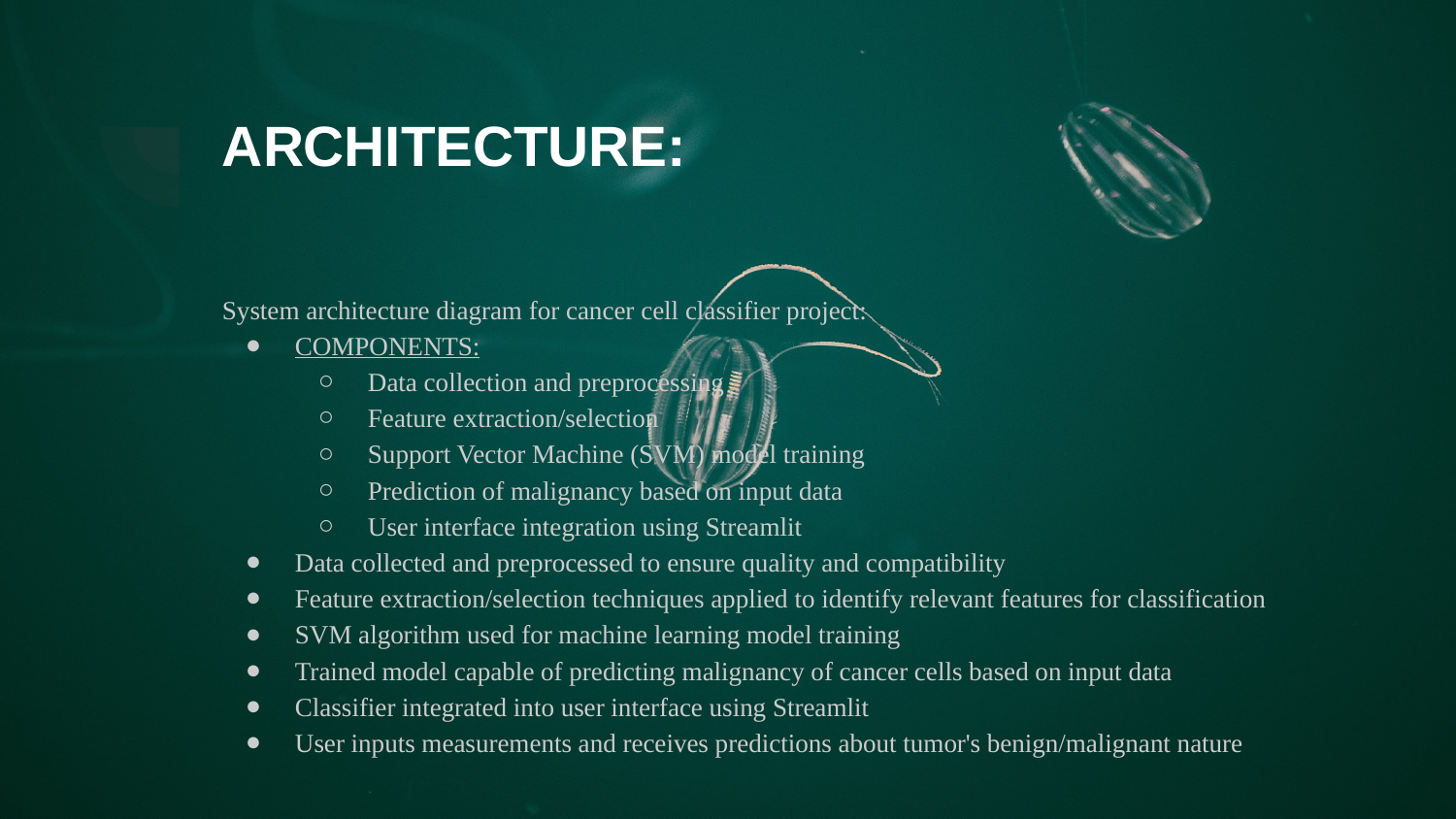

# ARCHITECTURE:
System architecture diagram for cancer cell classifier project:
COMPONENTS:
Data collection and preprocessing
Feature extraction/selection
Support Vector Machine (SVM) model training
Prediction of malignancy based on input data
User interface integration using Streamlit
Data collected and preprocessed to ensure quality and compatibility
Feature extraction/selection techniques applied to identify relevant features for classification
SVM algorithm used for machine learning model training
Trained model capable of predicting malignancy of cancer cells based on input data
Classifier integrated into user interface using Streamlit
User inputs measurements and receives predictions about tumor's benign/malignant nature